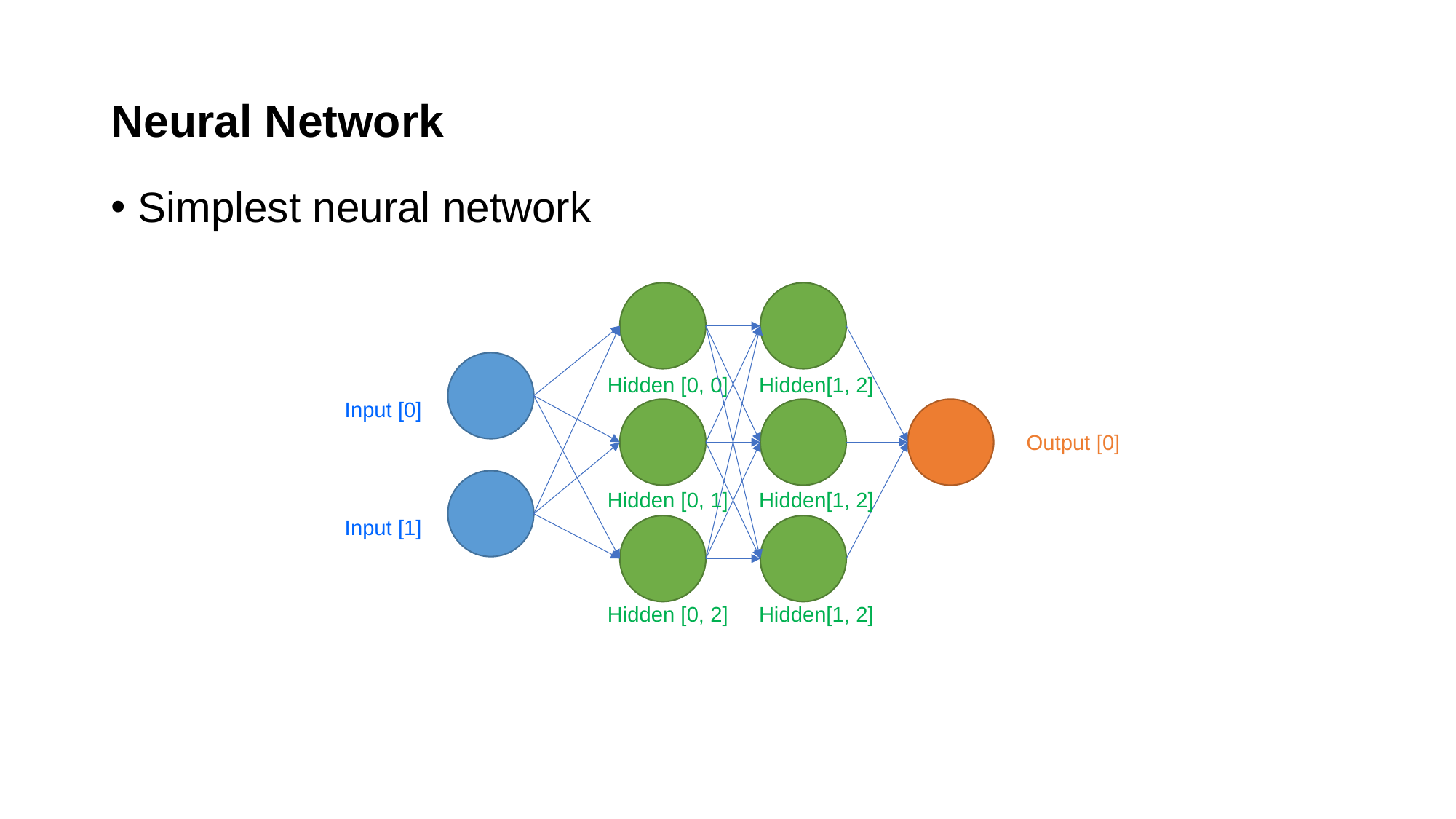

# Neural Network
Simplest neural network

Hidden [0, 0]
Hidden[1, 2]
Input [0]

Output [0]

Hidden [0, 1]
Hidden[1, 2]
Input [1]

Hidden [0, 2]
Hidden[1, 2]